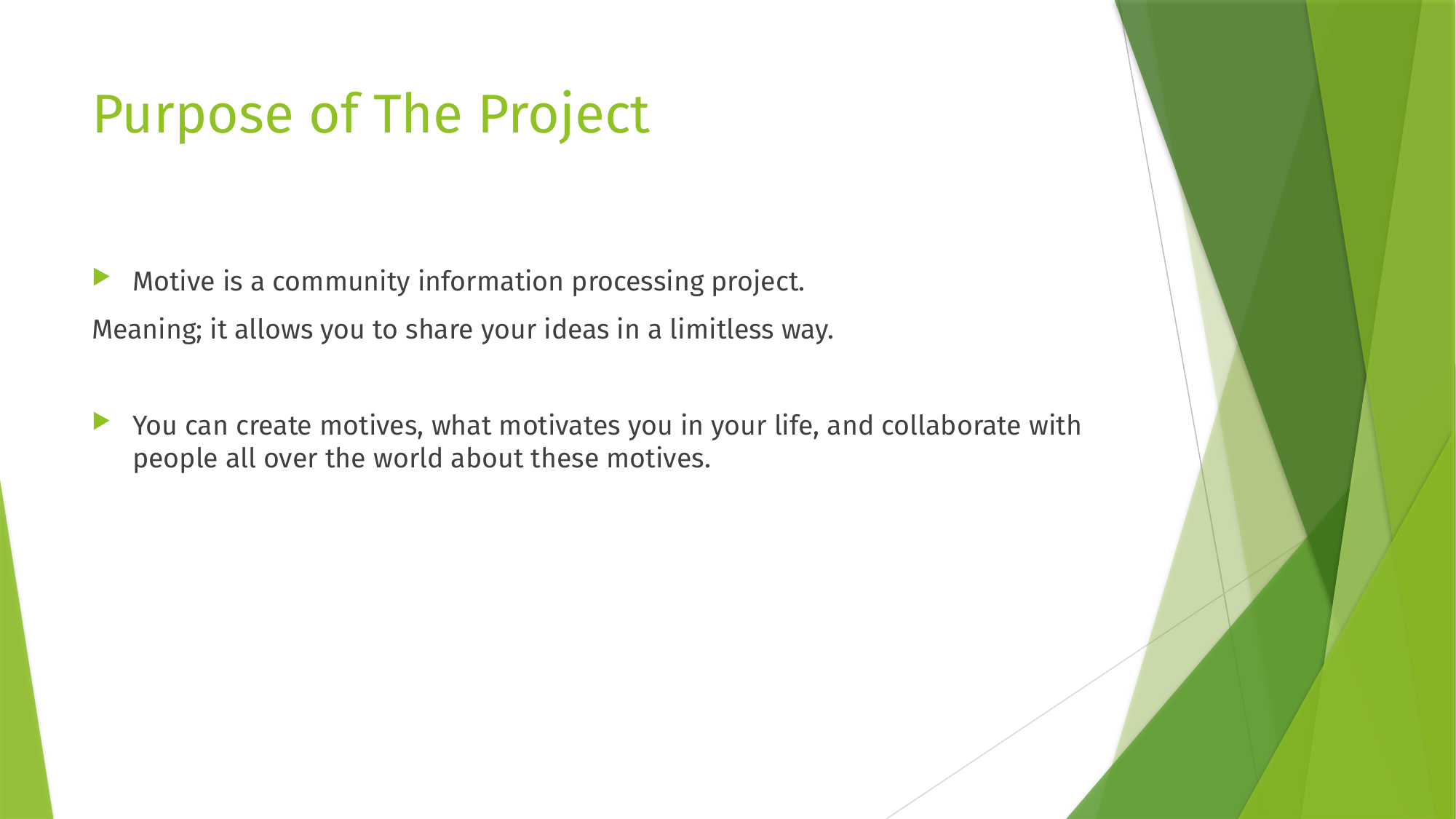

# Purpose of The Project
Motive is a community information processing project.
Meaning; it allows you to share your ideas in a limitless way.

You can create motives, what motivates you in your life, and collaborate with people all over the world about these motives.